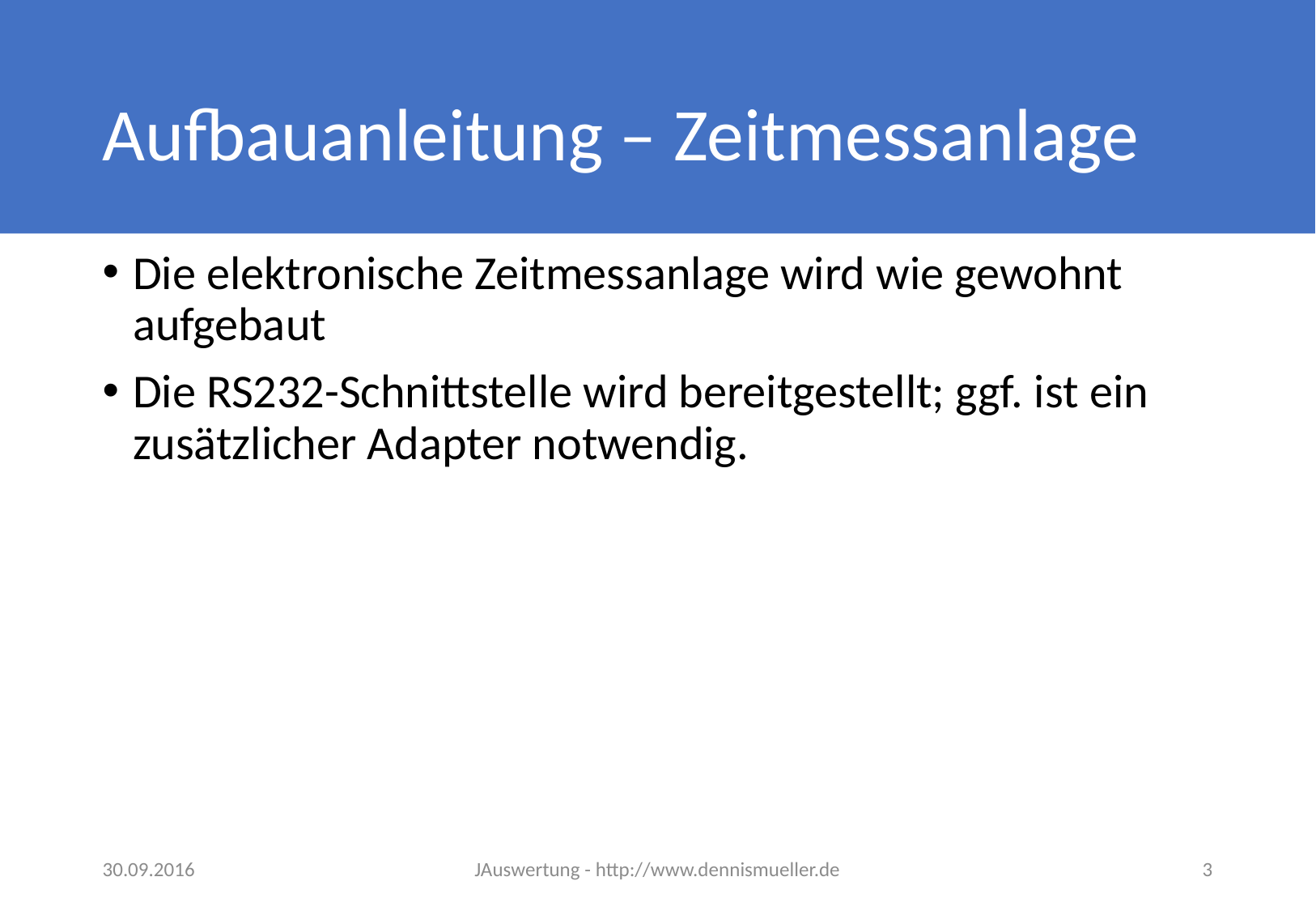

# Aufbauanleitung – Zeitmessanlage
Die elektronische Zeitmessanlage wird wie gewohnt aufgebaut
Die RS232-Schnittstelle wird bereitgestellt; ggf. ist ein zusätzlicher Adapter notwendig.
30.09.2016
JAuswertung - http://www.dennismueller.de
3